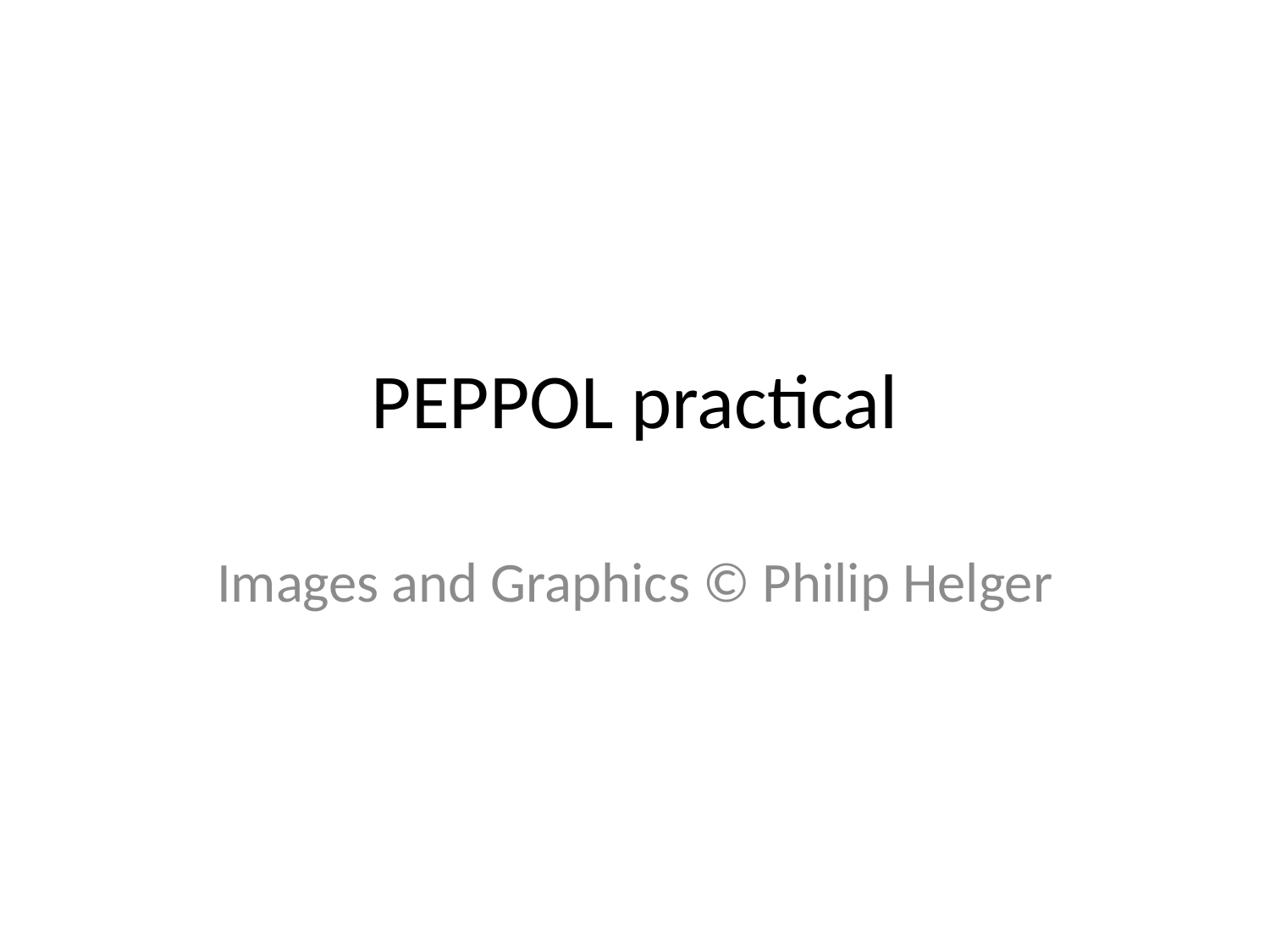

# PEPPOL practical
Images and Graphics © Philip Helger